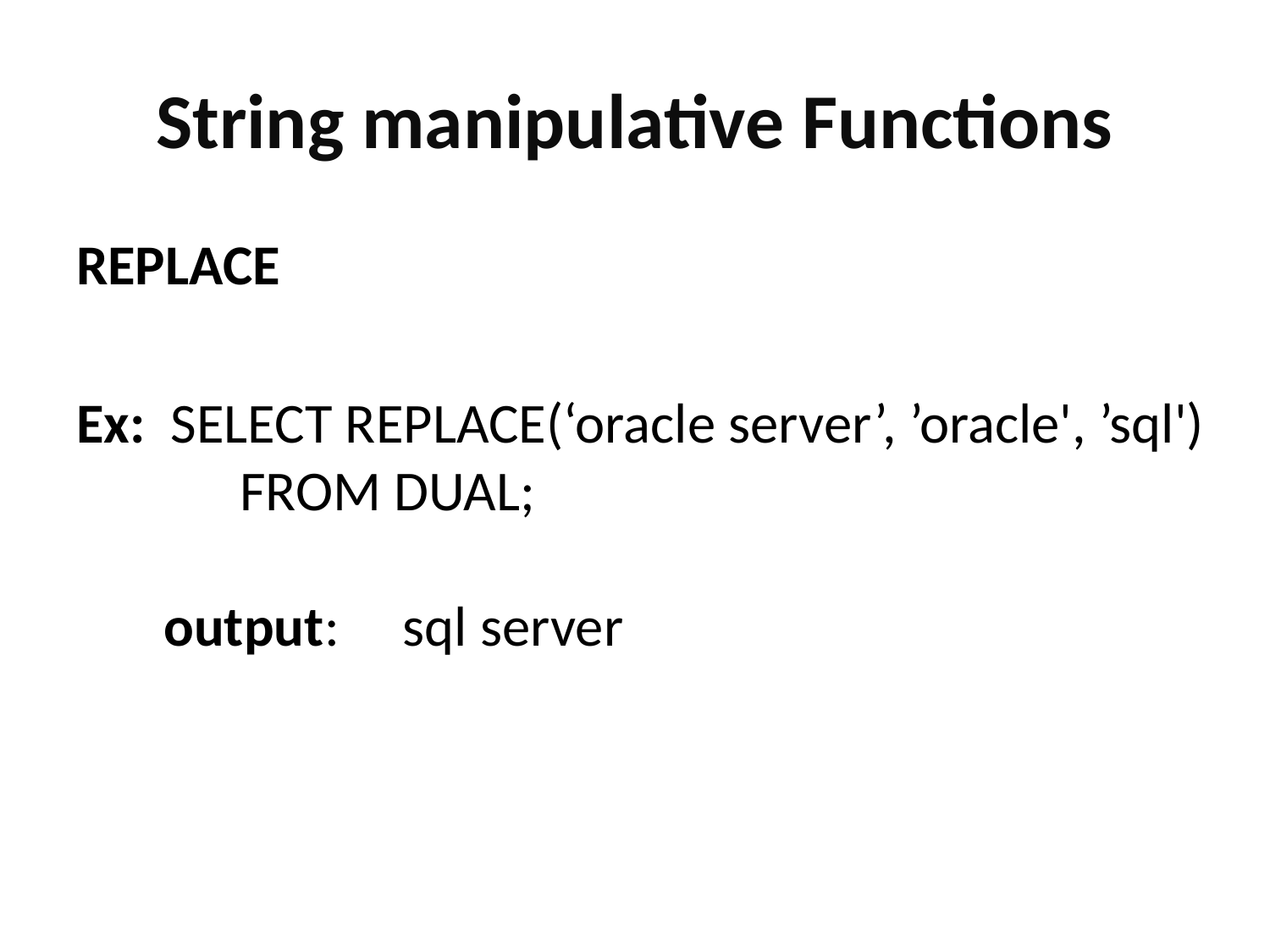

# String manipulative Functions
REPLACE

Ex:  SELECT REPLACE(‘oracle server’, ’oracle', ’sql')       FROM DUAL;
output:     sql server